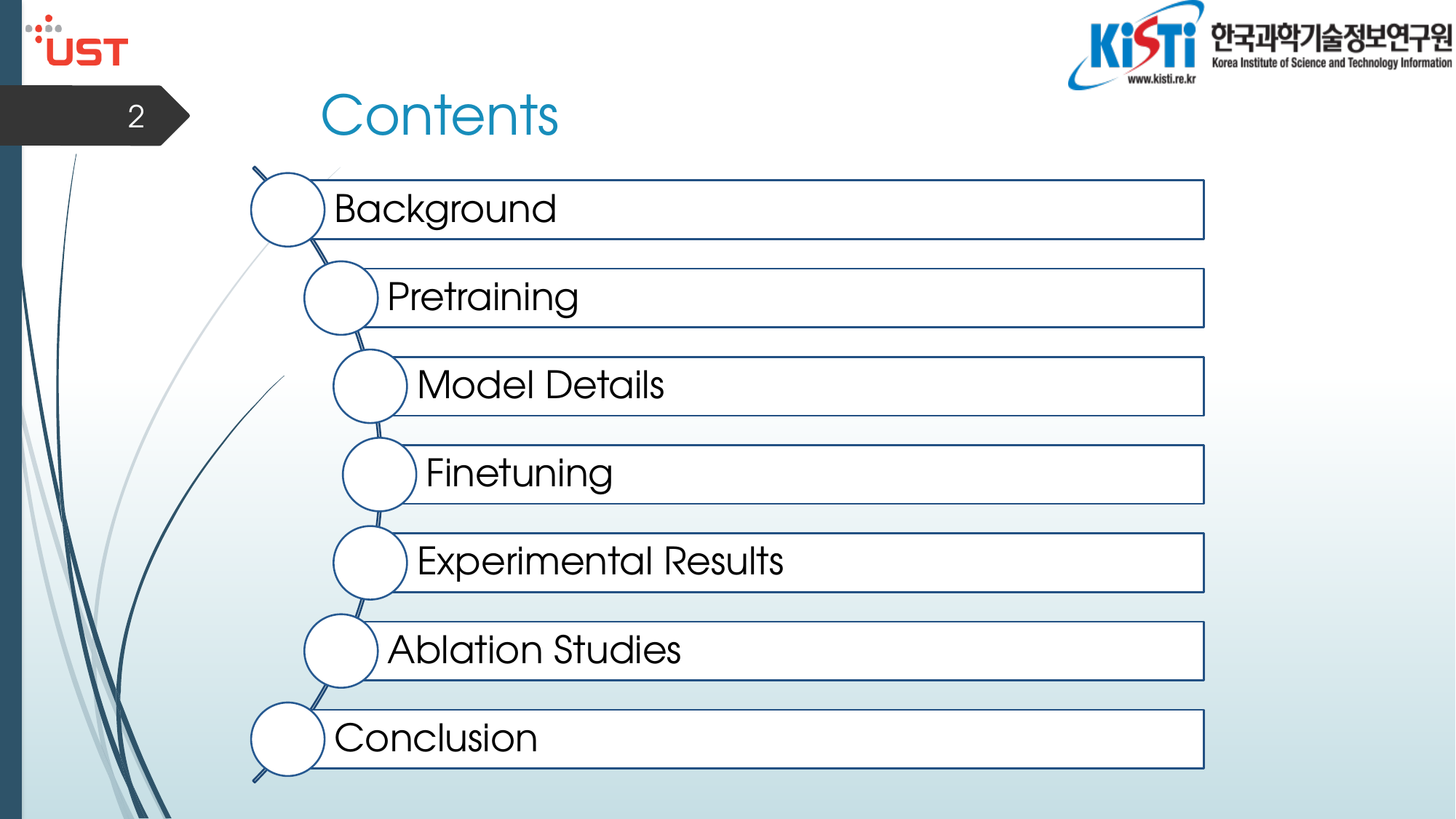

# Contents
2
Background
Pretraining
Model Details
Finetuning
Experimental Results
Ablation Studies
Conclusion